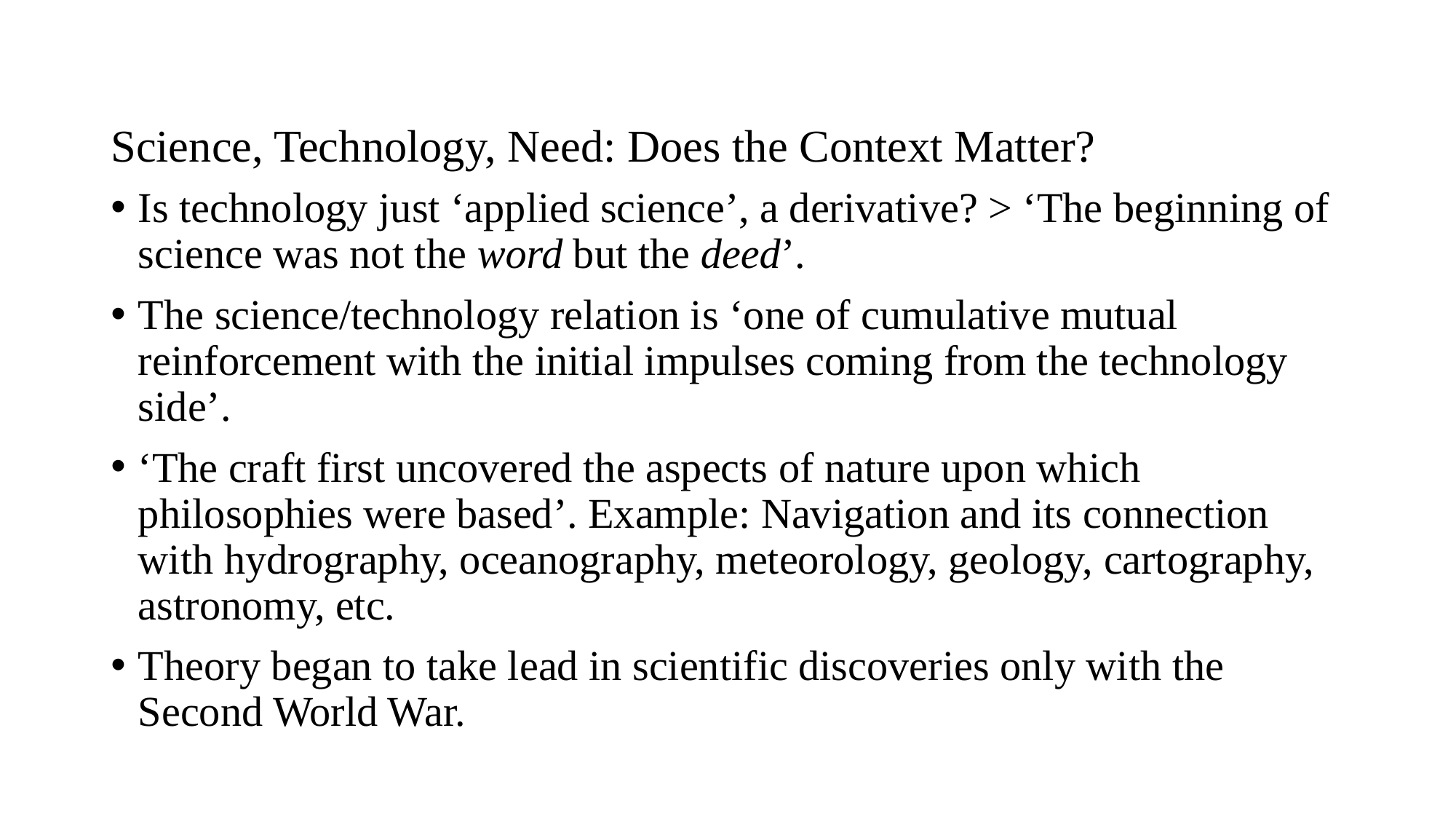

# Science, Technology, Need: Does the Context Matter?
Is technology just ‘applied science’, a derivative? > ‘The beginning of science was not the word but the deed’.
The science/technology relation is ‘one of cumulative mutual reinforcement with the initial impulses coming from the technology side’.
‘The craft first uncovered the aspects of nature upon which philosophies were based’. Example: Navigation and its connection with hydrography, oceanography, meteorology, geology, cartography, astronomy, etc.
Theory began to take lead in scientific discoveries only with the Second World War.